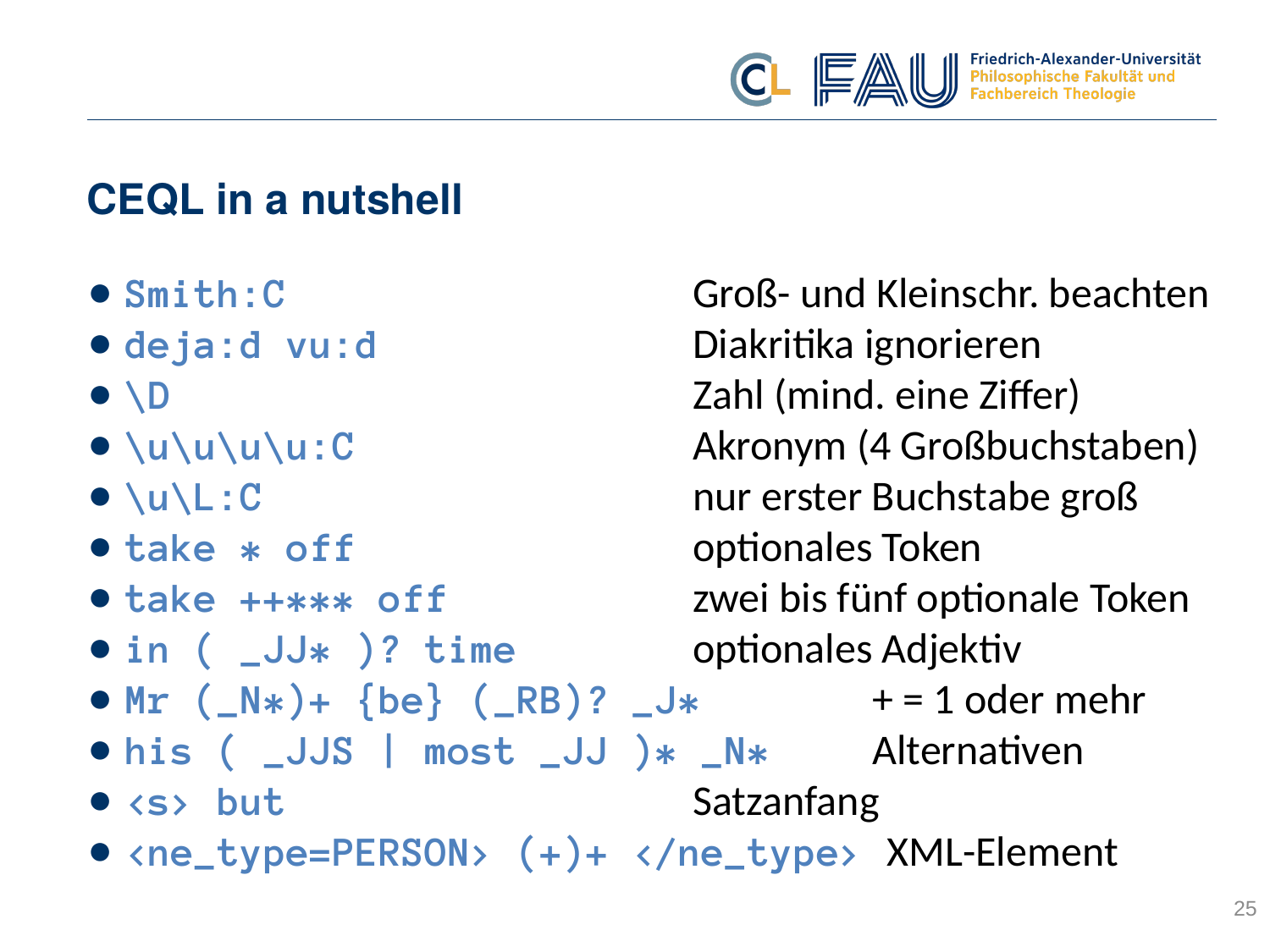

# CEQL in a nutshell
Smith:C	Groß- und Kleinschr. beachten
deja:d vu:d	Diakritika ignorieren
\D	Zahl (mind. eine Ziffer)
\u\u\u\u:C	Akronym (4 Großbuchstaben)
\u\L:C	nur erster Buchstabe groß
take * off	optionales Token
take ++*** off	zwei bis fünf optionale Token
in ( _JJ* )? time	optionales Adjektiv
Mr (_N*)+ {be} (_RB)? _J*	+ = 1 oder mehr
his ( _JJS | most _JJ )* _N*	Alternativen
<s> but	Satzanfang
<ne_type=PERSON> (+)+ </ne_type> XML-Element
25